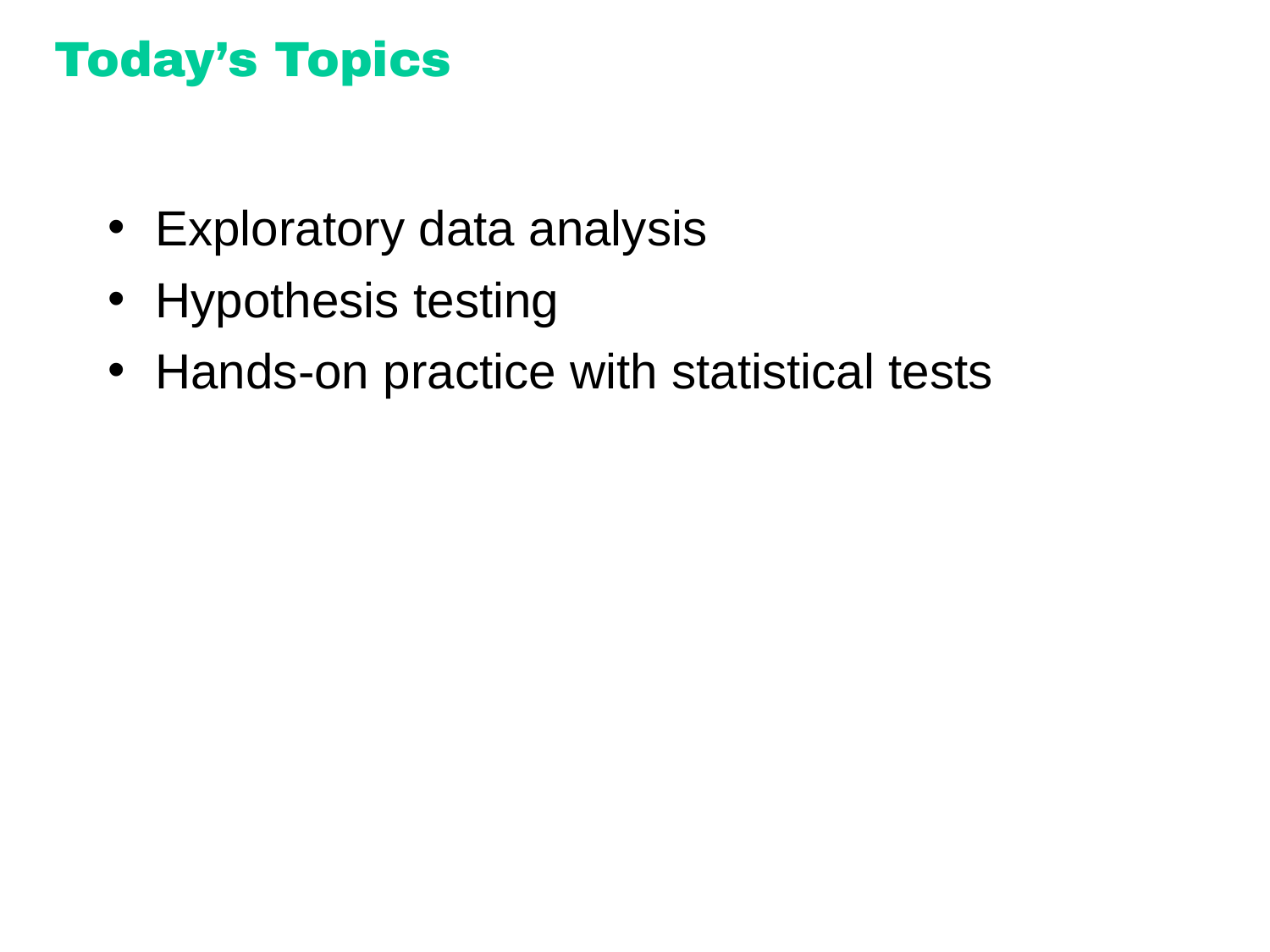

# Today’s Topics
Exploratory data analysis
Hypothesis testing
Hands-on practice with statistical tests